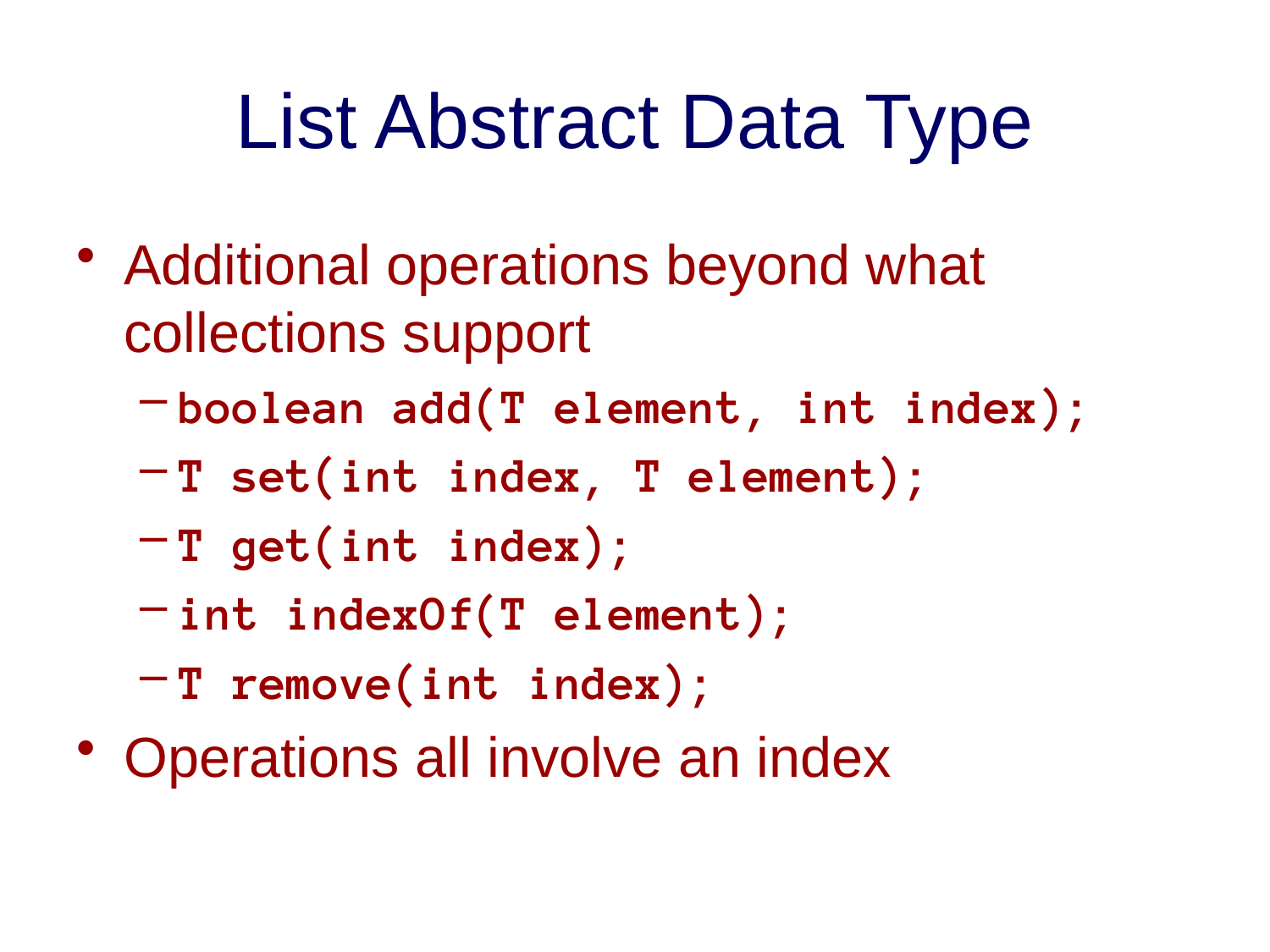

# List Abstract Data Type
Additional operations beyond what collections support
boolean add(T element, int index);
T set(int index, T element);
T get(int index);
int indexOf(T element);
T remove(int index);
Operations all involve an index